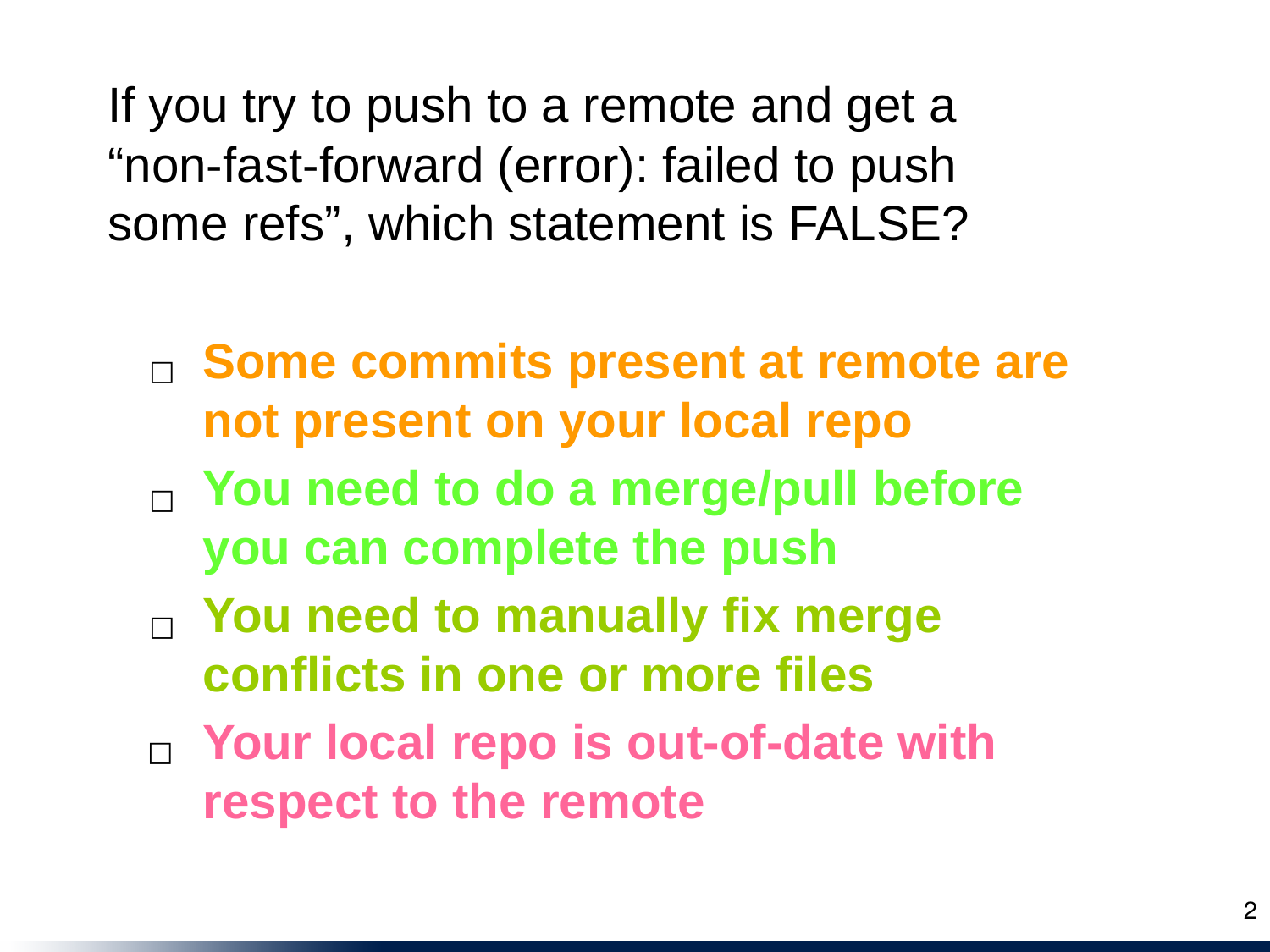

If you try to push to a remote and get a “non-fast-forward (error): failed to push some refs”, which statement is FALSE?
Some commits present at remote are not present on your local repo
☐
You need to do a merge/pull before you can complete the push
☐
You need to manually fix merge conflicts in one or more files
☐
Your local repo is out-of-date with respect to the remote
☐
2